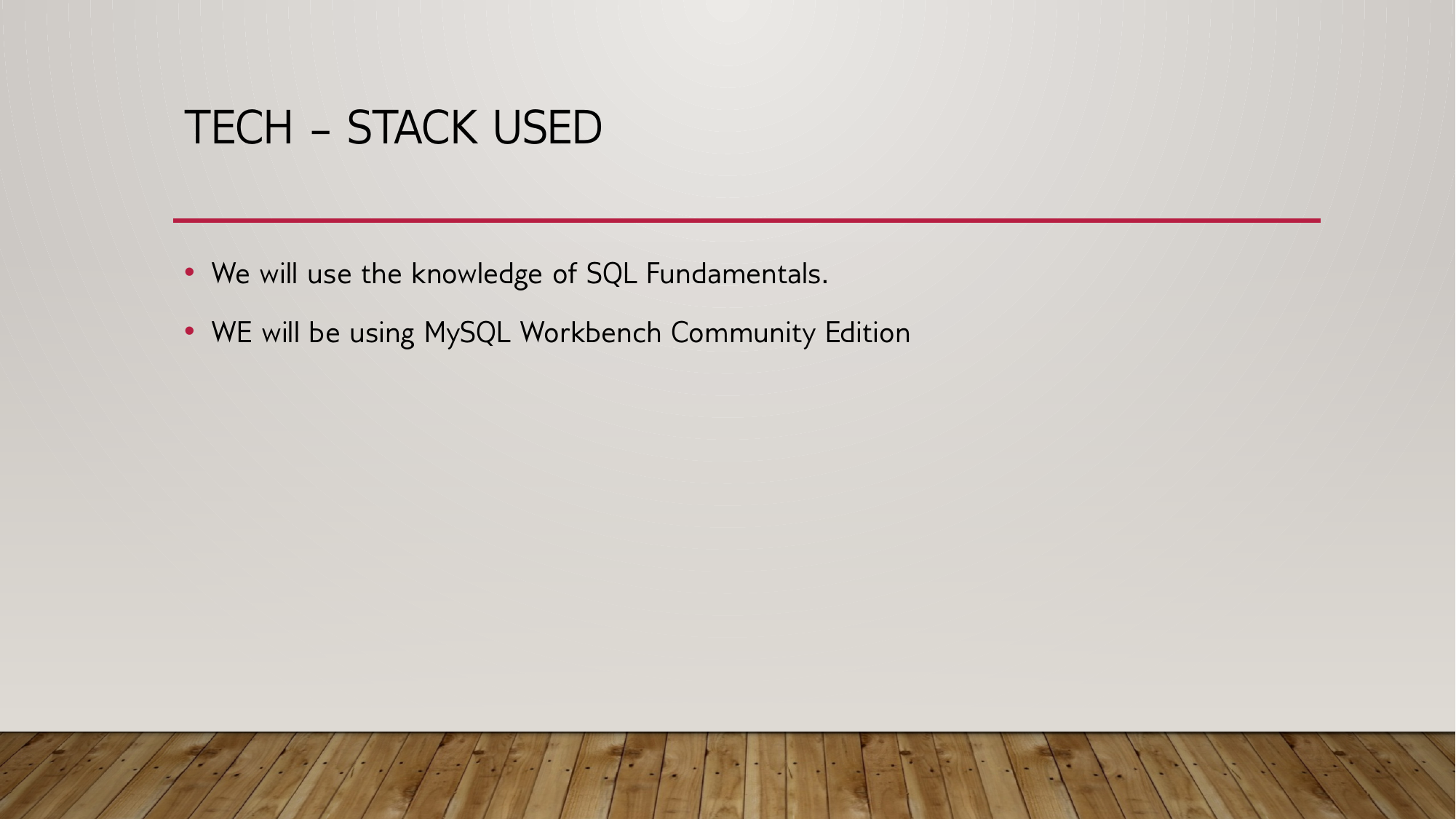

# Tech – stack used
We will use the knowledge of SQL Fundamentals.
WE will be using MySQL Workbench Community Edition